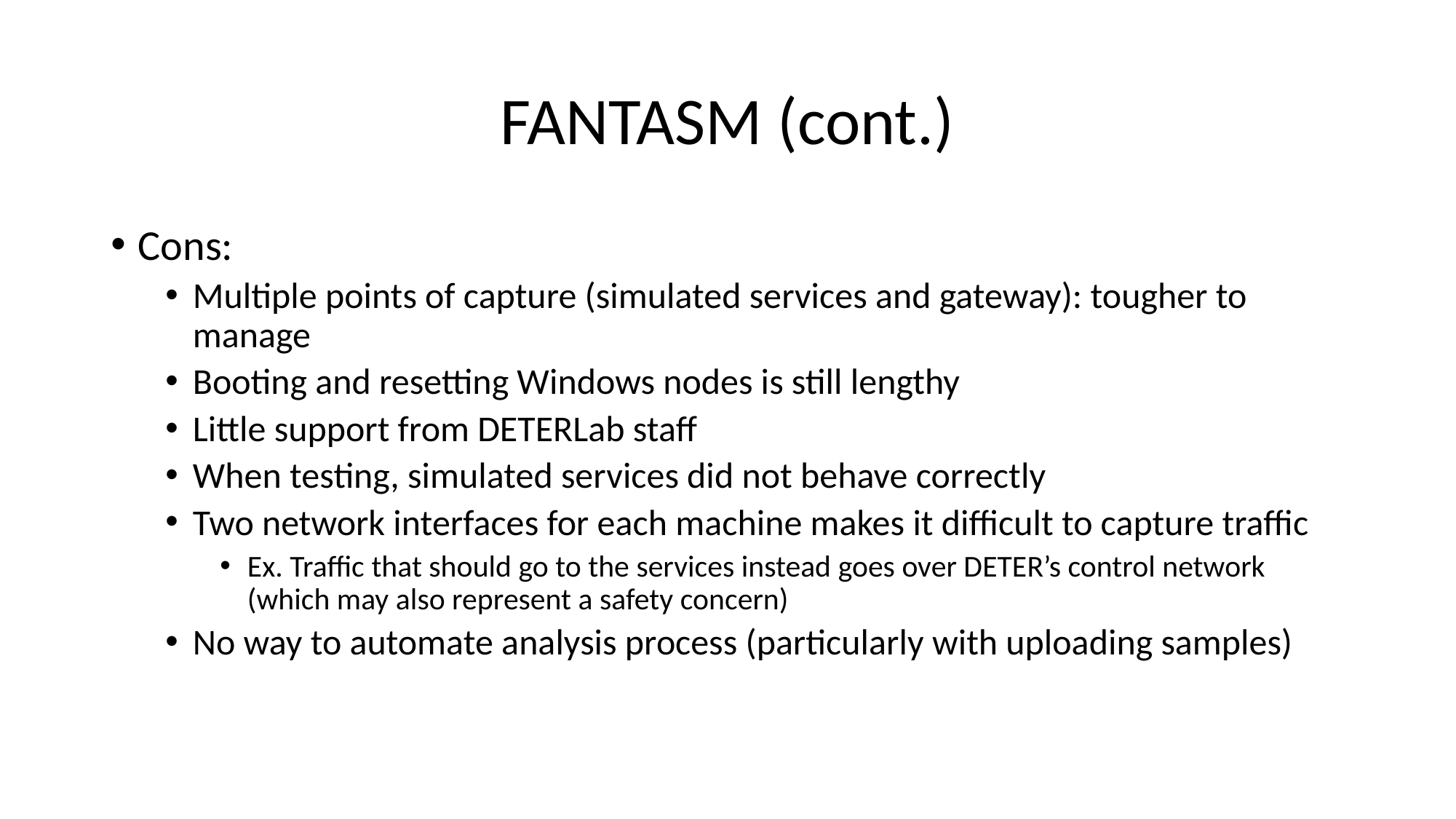

# FANTASM (cont.)
Cons:
Multiple points of capture (simulated services and gateway): tougher to manage
Booting and resetting Windows nodes is still lengthy
Little support from DETERLab staff
When testing, simulated services did not behave correctly
Two network interfaces for each machine makes it difficult to capture traffic
Ex. Traffic that should go to the services instead goes over DETER’s control network (which may also represent a safety concern)
No way to automate analysis process (particularly with uploading samples)